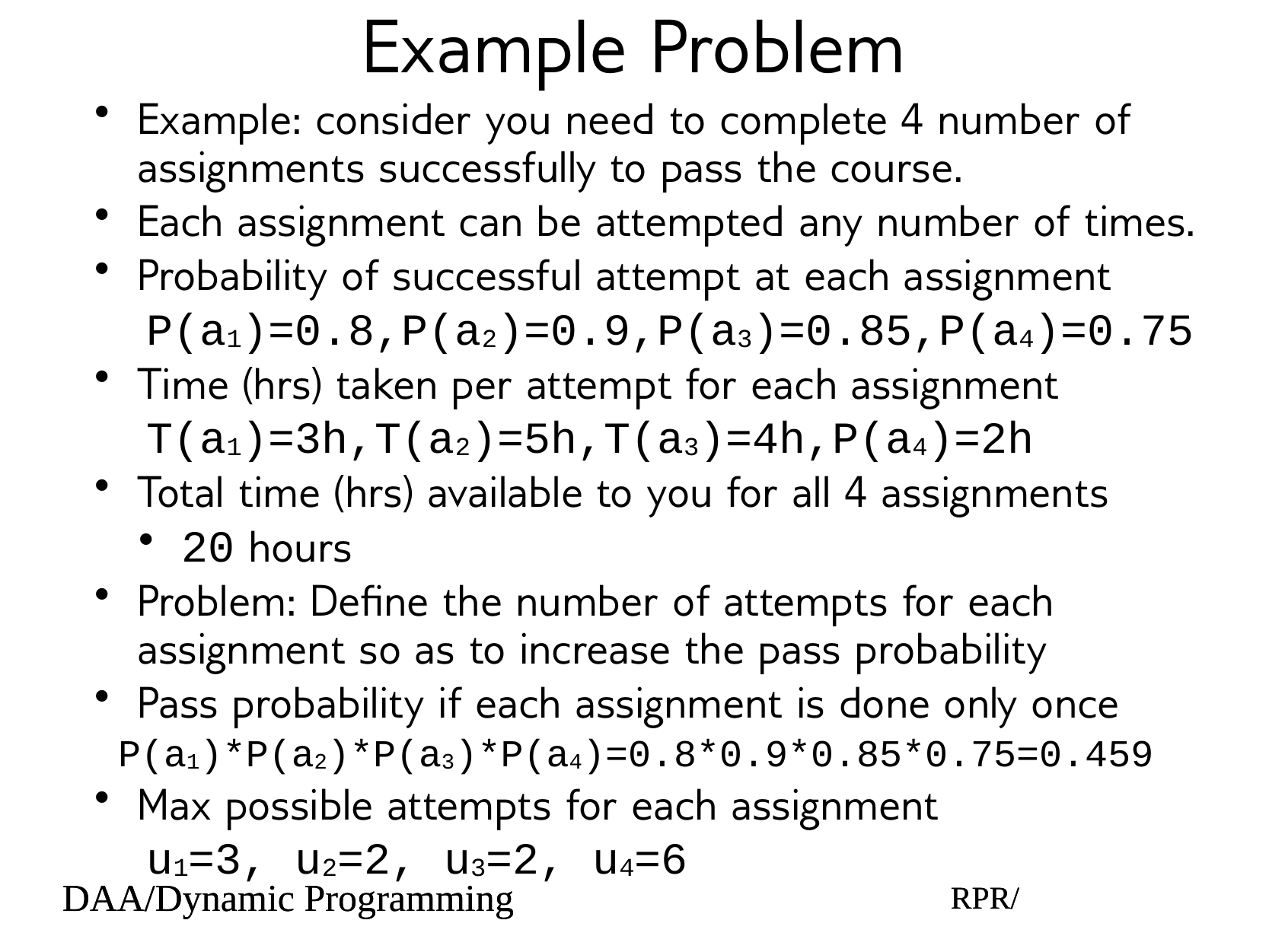

# Example Problem
Example: consider you need to complete 4 number of assignments successfully to pass the course.
Each assignment can be attempted any number of times.
Probability of successful attempt at each assignment
P(a1)=0.8,P(a2)=0.9,P(a3)=0.85,P(a4)=0.75
Time (hrs) taken per attempt for each assignment
T(a1)=3h,T(a2)=5h,T(a3)=4h,P(a4)=2h
Total time (hrs) available to you for all 4 assignments
20 hours
Problem: Define the number of attempts for each assignment so as to increase the pass probability
Pass probability if each assignment is done only once
P(a1)*P(a2)*P(a3)*P(a4)=0.8*0.9*0.85*0.75=0.459
Max possible attempts for each assignment
u1=3, u2=2, u3=2, u4=6
DAA/Dynamic Programming
RPR/
3